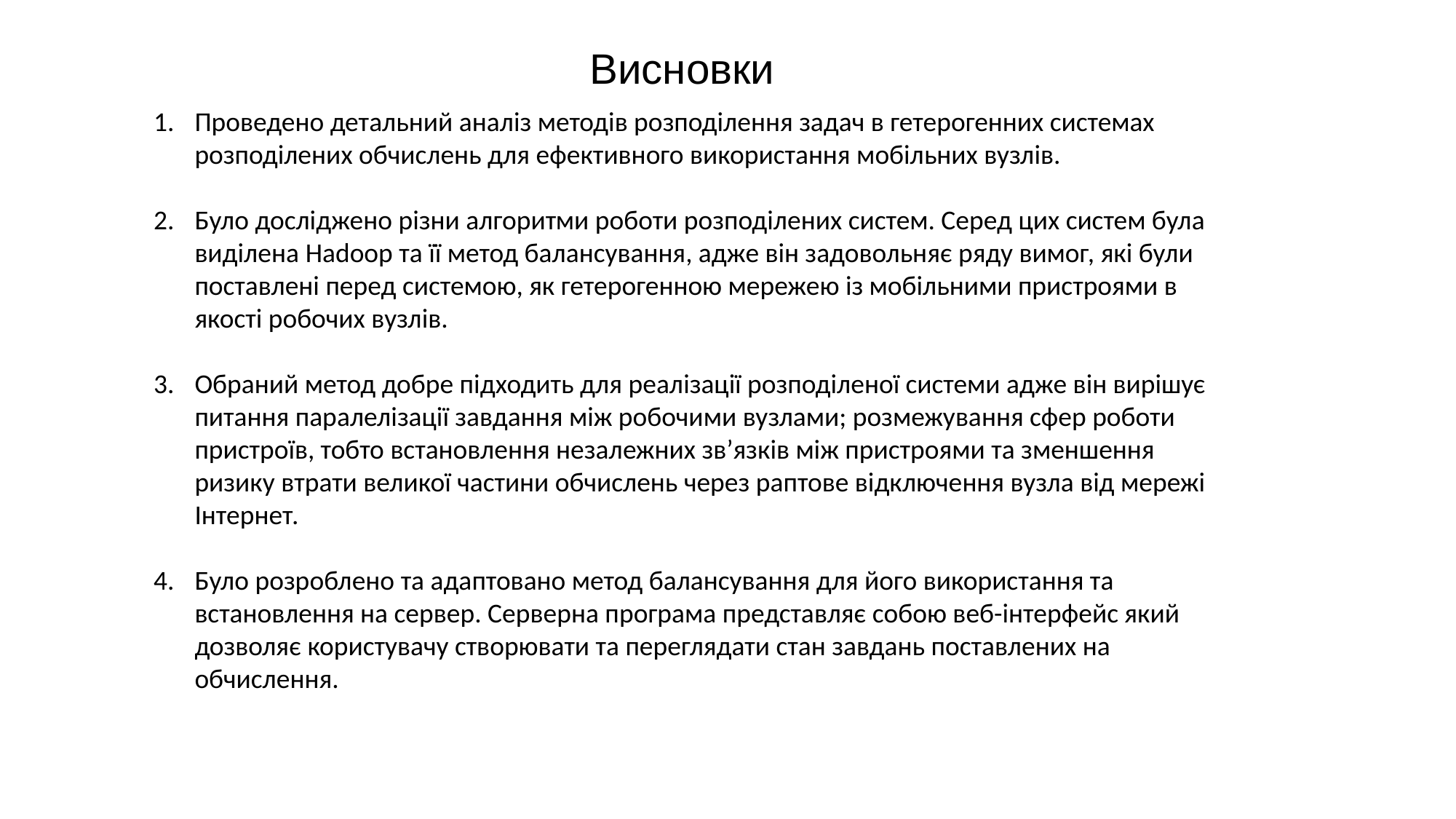

Висновки
Проведено детальний аналіз методів розподілення задач в гетерогенних системах розподілених обчислень для ефективного використання мобільних вузлів.

Було досліджено різни алгоритми роботи розподілених систем. Серед цих систем була виділена Hadoop та її метод балансування, адже він задовольняє ряду вимог, які були поставлені перед системою, як гетерогенною мережею із мобільними пристроями в якості робочих вузлів.

Обраний метод добре підходить для реалізації розподіленої системи адже він вирішує питання паралелізації завдання між робочими вузлами; розмежування сфер роботи пристроїв, тобто встановлення незалежних зв’язків між пристроями та зменшення ризику втрати великої частини обчислень через раптове відключення вузла від мережі Інтернет.

Було розроблено та адаптовано метод балансування для його використання та встановлення на сервер. Серверна програма представляє собою веб-інтерфейс який дозволяє користувачу створювати та переглядати стан завдань поставлених на обчислення.